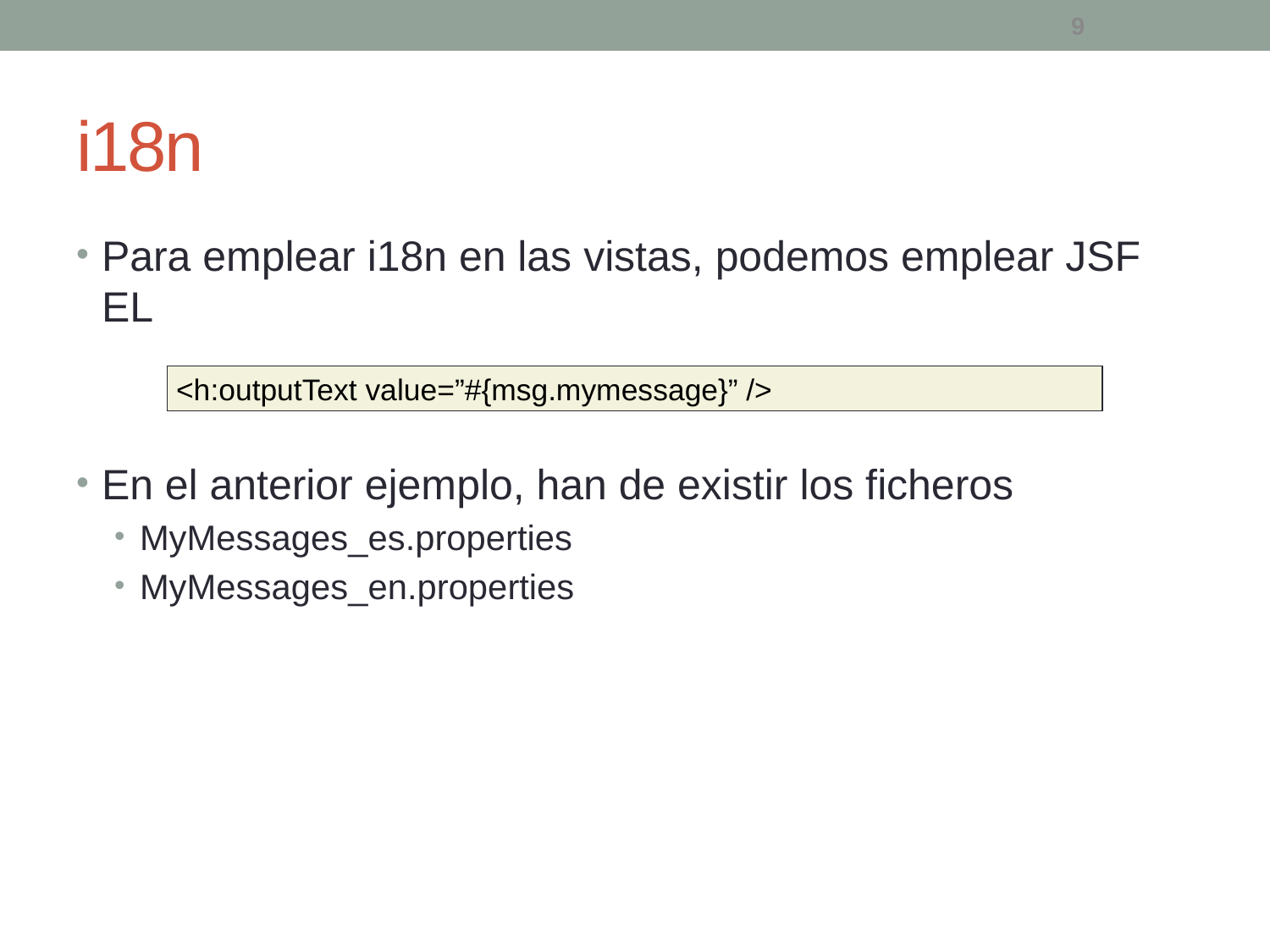

9
# i18n
Para emplear i18n en las vistas, podemos emplear JSF EL

En el anterior ejemplo, han de existir los ficheros
MyMessages_es.properties
MyMessages_en.properties
<h:outputText value=”#{msg.mymessage}” />